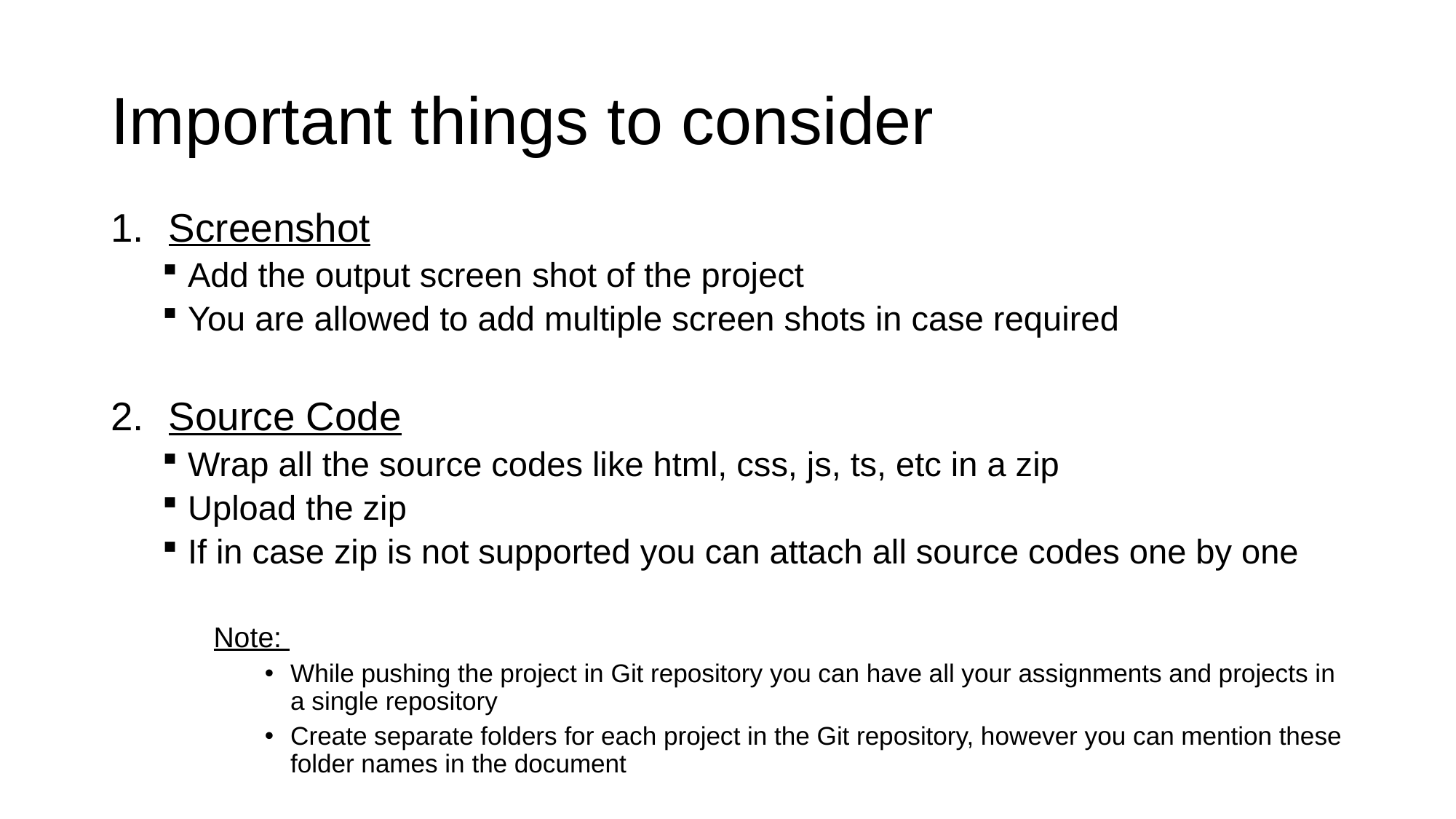

# Important things to consider
Screenshot
Add the output screen shot of the project
You are allowed to add multiple screen shots in case required

Source Code
Wrap all the source codes like html, css, js, ts, etc in a zip
Upload the zip
If in case zip is not supported you can attach all source codes one by one

Note:
While pushing the project in Git repository you can have all your assignments and projects in a single repository
Create separate folders for each project in the Git repository, however you can mention these folder names in the document